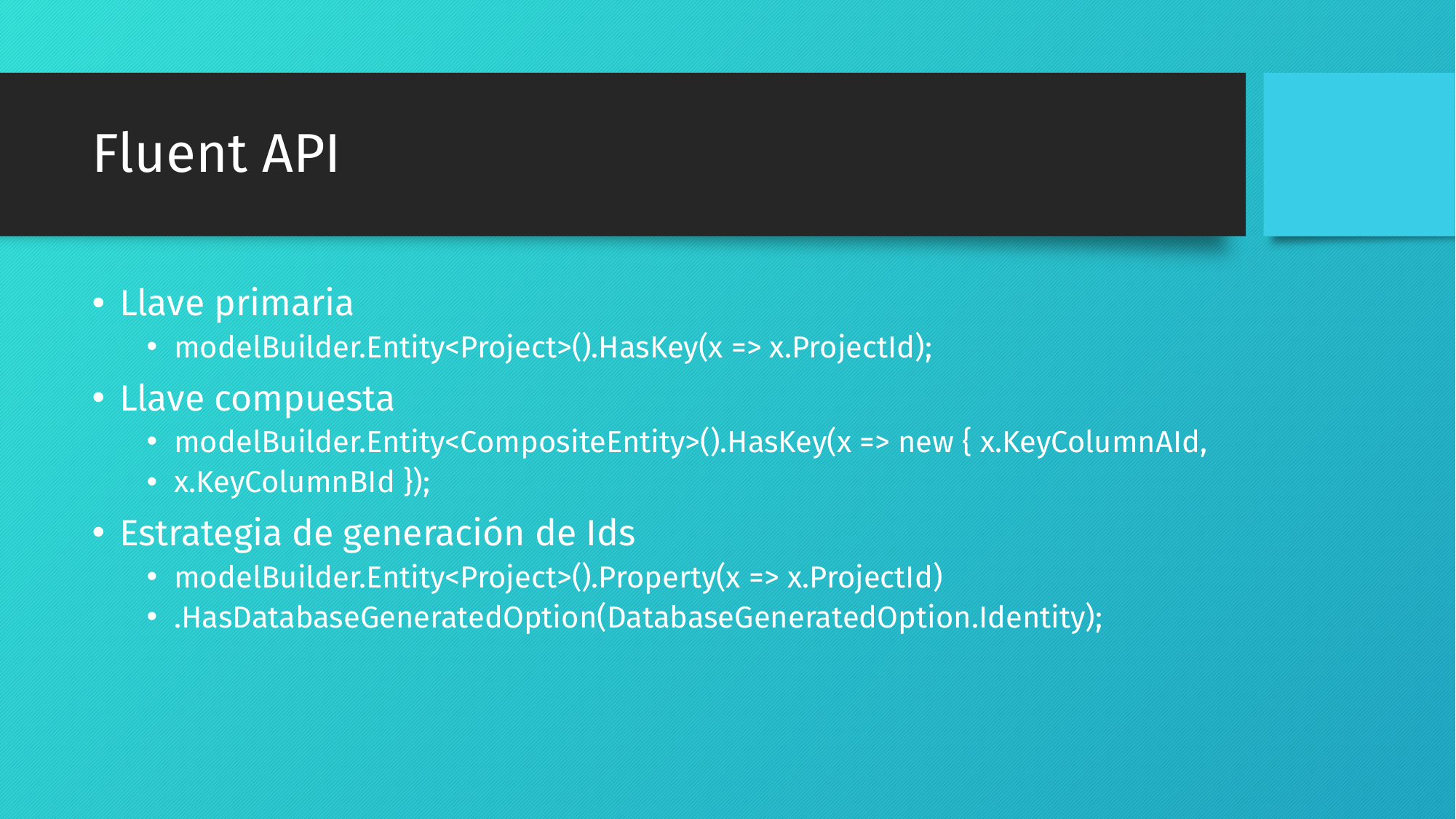

# Fluent API
Llave primaria
modelBuilder.Entity<Project>().HasKey(x => x.ProjectId);
Llave compuesta
modelBuilder.Entity<CompositeEntity>().HasKey(x => new { x.KeyColumnAId,
x.KeyColumnBId });
Estrategia de generación de Ids
modelBuilder.Entity<Project>().Property(x => x.ProjectId)
.HasDatabaseGeneratedOption(DatabaseGeneratedOption.Identity);